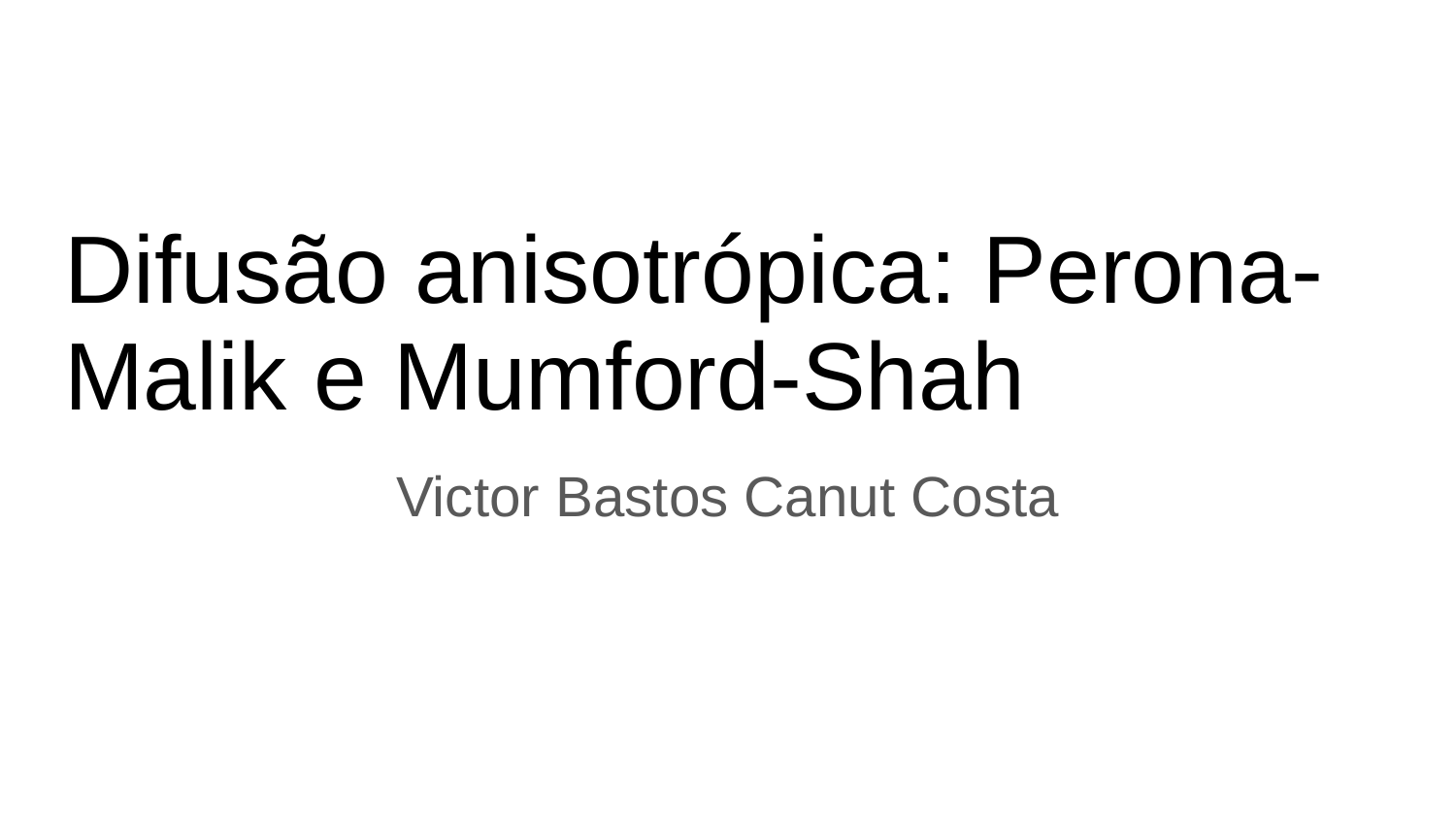

# Difusão anisotrópica: Perona-Malik e Mumford-Shah
Victor Bastos Canut Costa